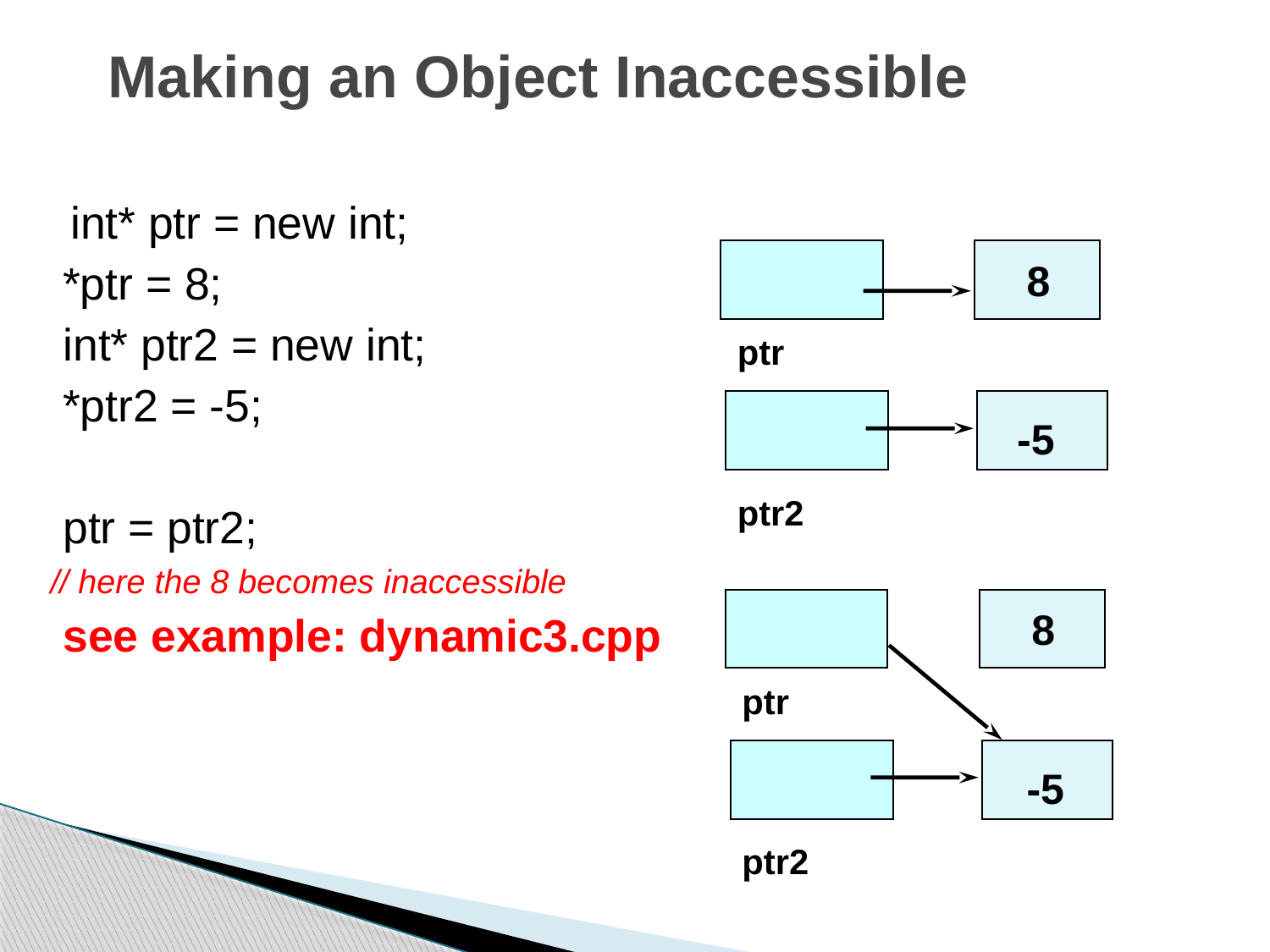

# Making an Object Inaccessible

 ptr

 ptr2

 int* ptr = new int;
 *ptr = 8;
 int* ptr2 = new int;
 *ptr2 = -5;

 ptr = ptr2;
// here the 8 becomes inaccessible
 see example: dynamic3.cpp

8

-5

 ptr

 ptr2

8

-5